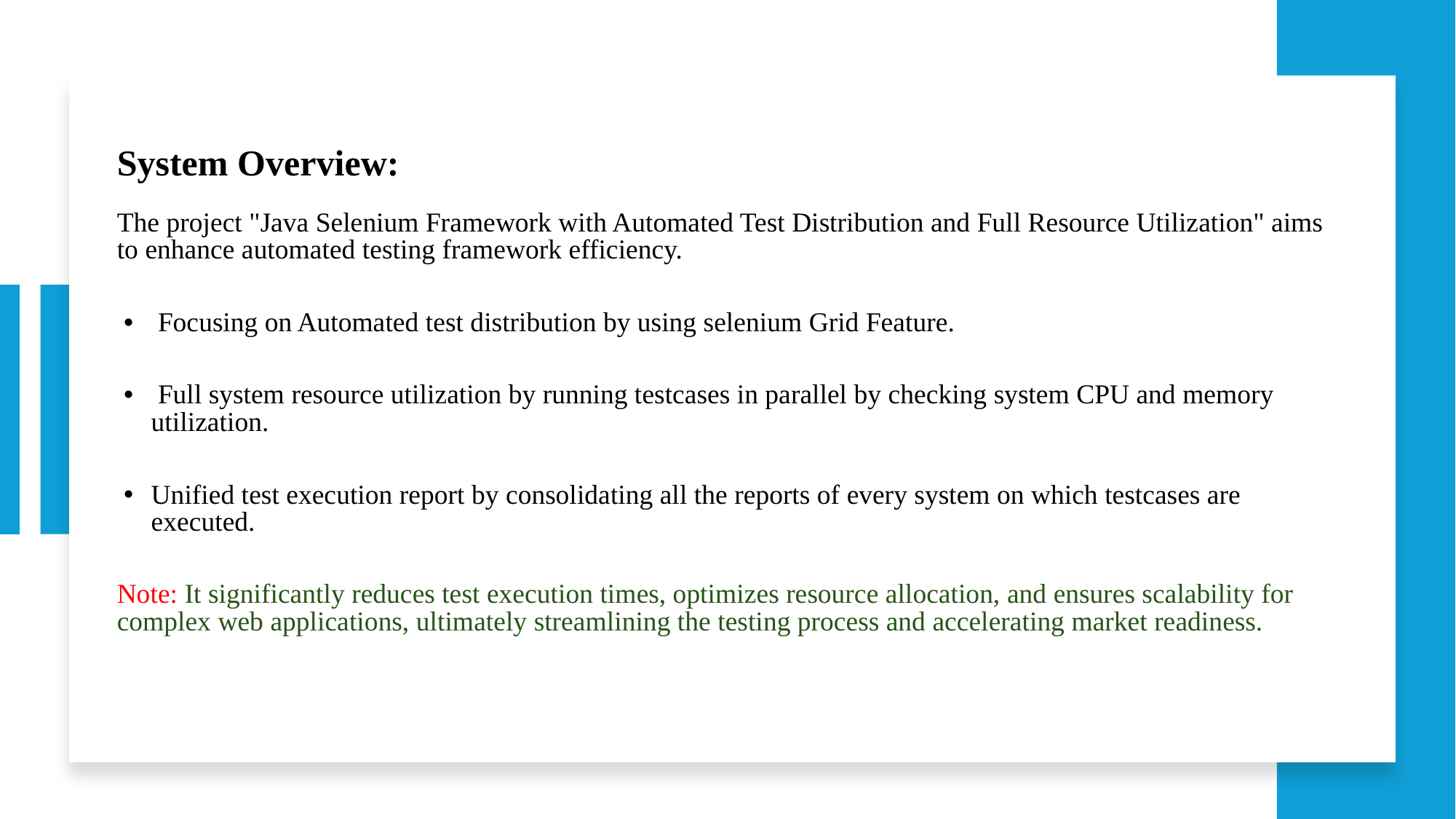

System Overview:

The project "Java Selenium Framework with Automated Test Distribution and Full Resource Utilization" aims to enhance automated testing framework efficiency.

 Focusing on Automated test distribution by using selenium Grid Feature.

 Full system resource utilization by running testcases in parallel by checking system CPU and memory utilization.

Unified test execution report by consolidating all the reports of every system on which testcases are executed.

Note: It significantly reduces test execution times, optimizes resource allocation, and ensures scalability for complex web applications, ultimately streamlining the testing process and accelerating market readiness.